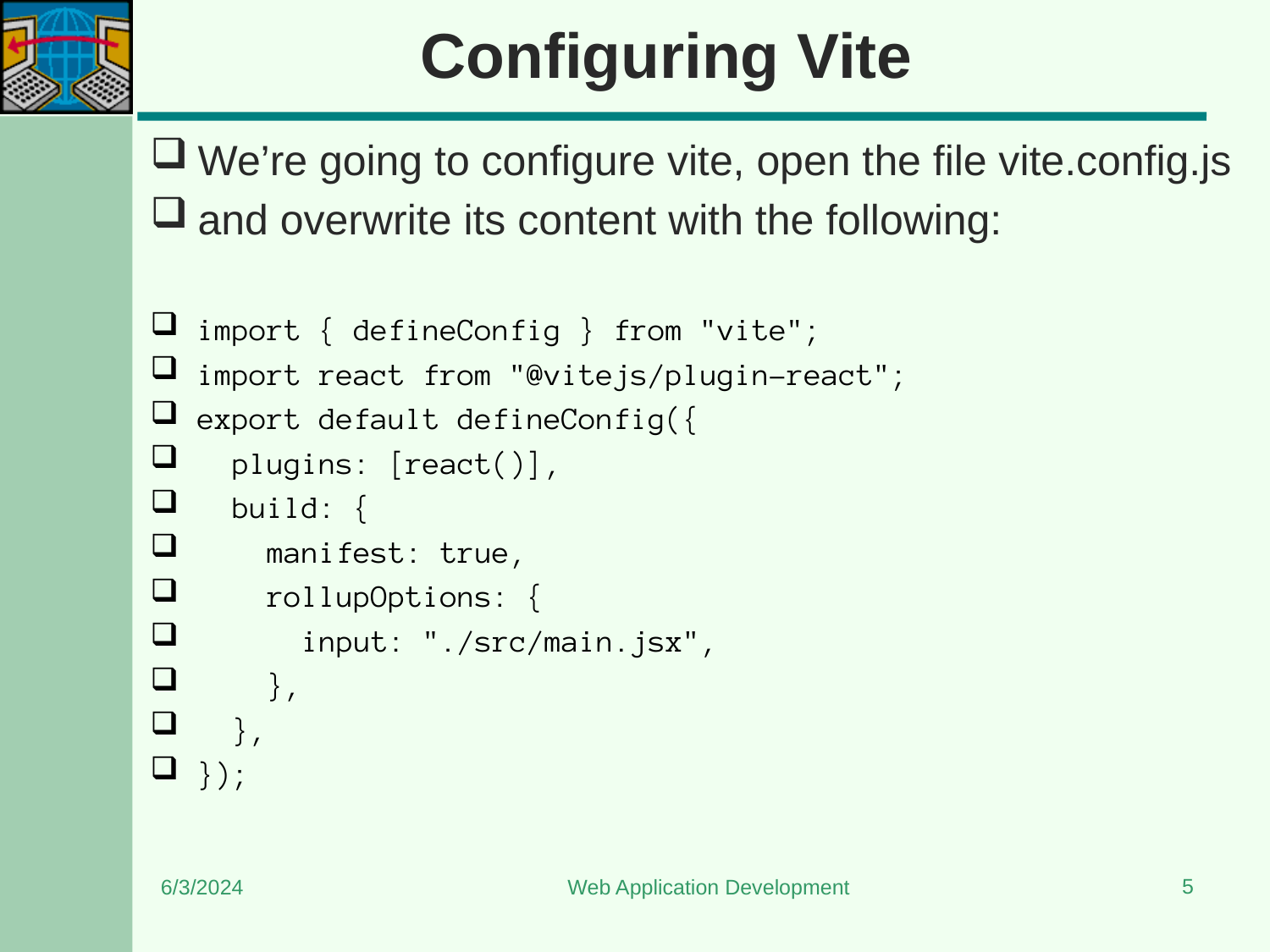

# Configuring Vite
We’re going to configure vite, open the file vite.config.js
and overwrite its content with the following:

import { defineConfig } from "vite";
import react from "@vitejs/plugin-react";
export default defineConfig({
  plugins: [react()],
  build: {
    manifest: true,
    rollupOptions: {
      input: "./src/main.jsx",
    },
  },
});

5
6/3/2024
Web Application Development